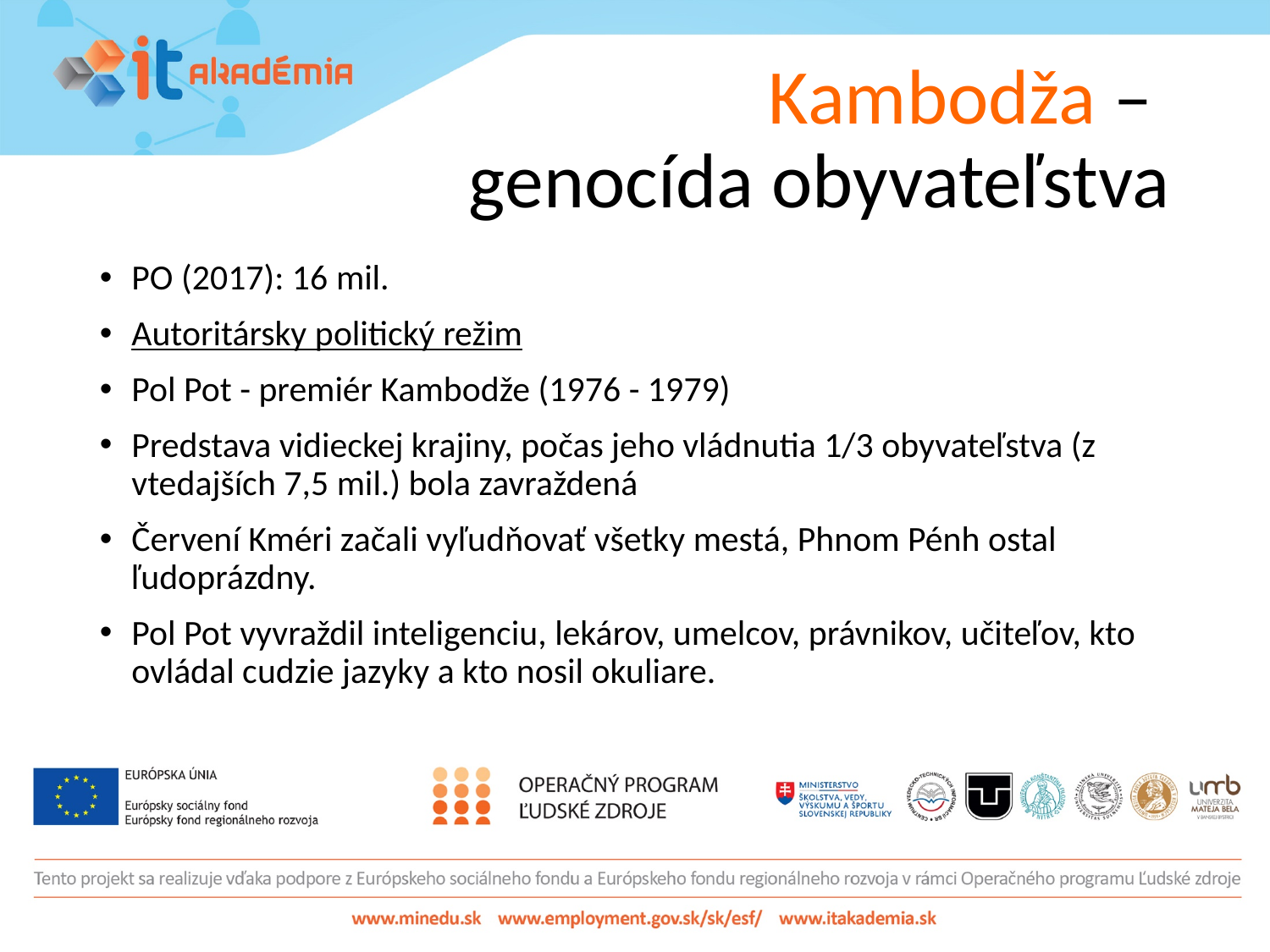

# Kambodža – genocída obyvateľstva
PO (2017): 16 mil.
Autoritársky politický režim
Pol Pot - premiér Kambodže (1976 - 1979)
Predstava vidieckej krajiny, počas jeho vládnutia 1/3 obyvateľstva (z vtedajších 7,5 mil.) bola zavraždená
Červení Kméri začali vyľudňovať všetky mestá, Phnom Pénh ostal ľudoprázdny.
Pol Pot vyvraždil inteligenciu, lekárov, umelcov, právnikov, učiteľov, kto ovládal cudzie jazyky a kto nosil okuliare.